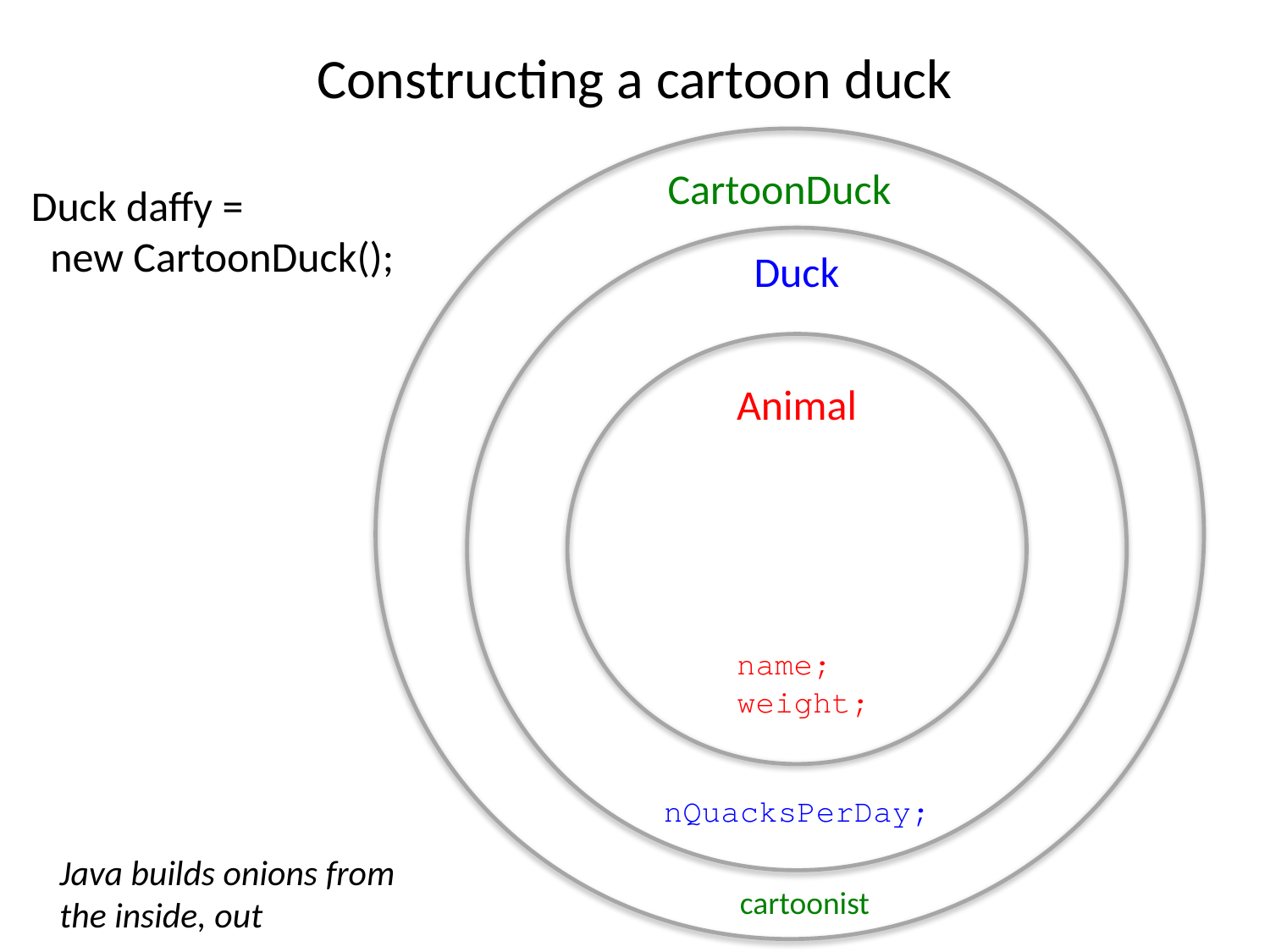

# Constructing a cartoon duck

CartoonDuck
cartoonist
Duck daffy =
  new CartoonDuck();

Duck
nQuacksPerDay;

Animal
name;
weight;
Java builds onions from
the inside, out